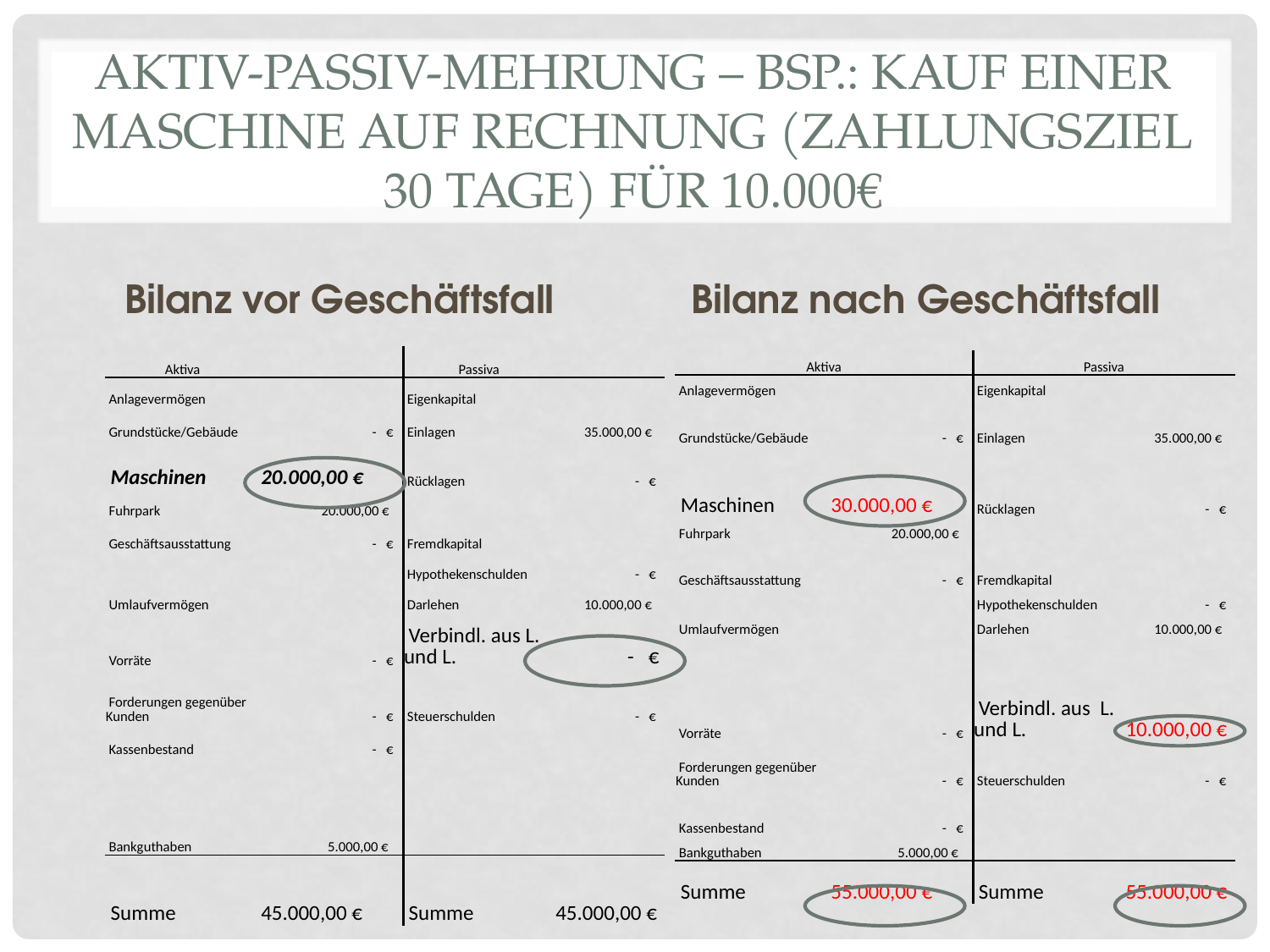

# Aktiv-Passiv-Mehrung – Bsp.: Kauf einer Maschine auf Rechnung (Zahlungsziel 30 Tage) für 10.000€
Bilanz vor Geschäftsfall
Bilanz nach Geschäftsfall
| Aktiva |  | Passiva |  |
| --- | --- | --- | --- |
| Anlagevermögen |  | Eigenkapital |  |
| Grundstücke/Gebäude | - € | Einlagen | 35.000,00 € |
| Maschinen | 20.000,00 € | Rücklagen | - € |
| Fuhrpark | 20.000,00 € |  |  |
| Geschäftsausstattung | - € | Fremdkapital |  |
|  |  | Hypothekenschulden | - € |
| Umlaufvermögen |  | Darlehen | 10.000,00 € |
| Vorräte | - € | Verbindl. aus L. und L. | - € |
| Forderungen gegenüber Kunden | - € | Steuerschulden | - € |
| Kassenbestand | - € |  |  |
| Bankguthaben | 5.000,00 € |  |  |
| Summe | 45.000,00 € | Summe | 45.000,00 € |
| Aktiva |  | Passiva |  |
| --- | --- | --- | --- |
| Anlagevermögen |  | Eigenkapital |  |
| Grundstücke/Gebäude | - € | Einlagen | 35.000,00 € |
| Maschinen | 30.000,00 € | Rücklagen | - € |
| Fuhrpark | 20.000,00 € |  |  |
| Geschäftsausstattung | - € | Fremdkapital |  |
|  |  | Hypothekenschulden | - € |
| Umlaufvermögen |  | Darlehen | 10.000,00 € |
| Vorräte | - € | Verbindl. aus L. und L. | 10.000,00 € |
| Forderungen gegenüber Kunden | - € | Steuerschulden | - € |
| Kassenbestand | - € |  |  |
| Bankguthaben | 5.000,00 € |  |  |
| Summe | 55.000,00 € | Summe | 55.000,00 € |